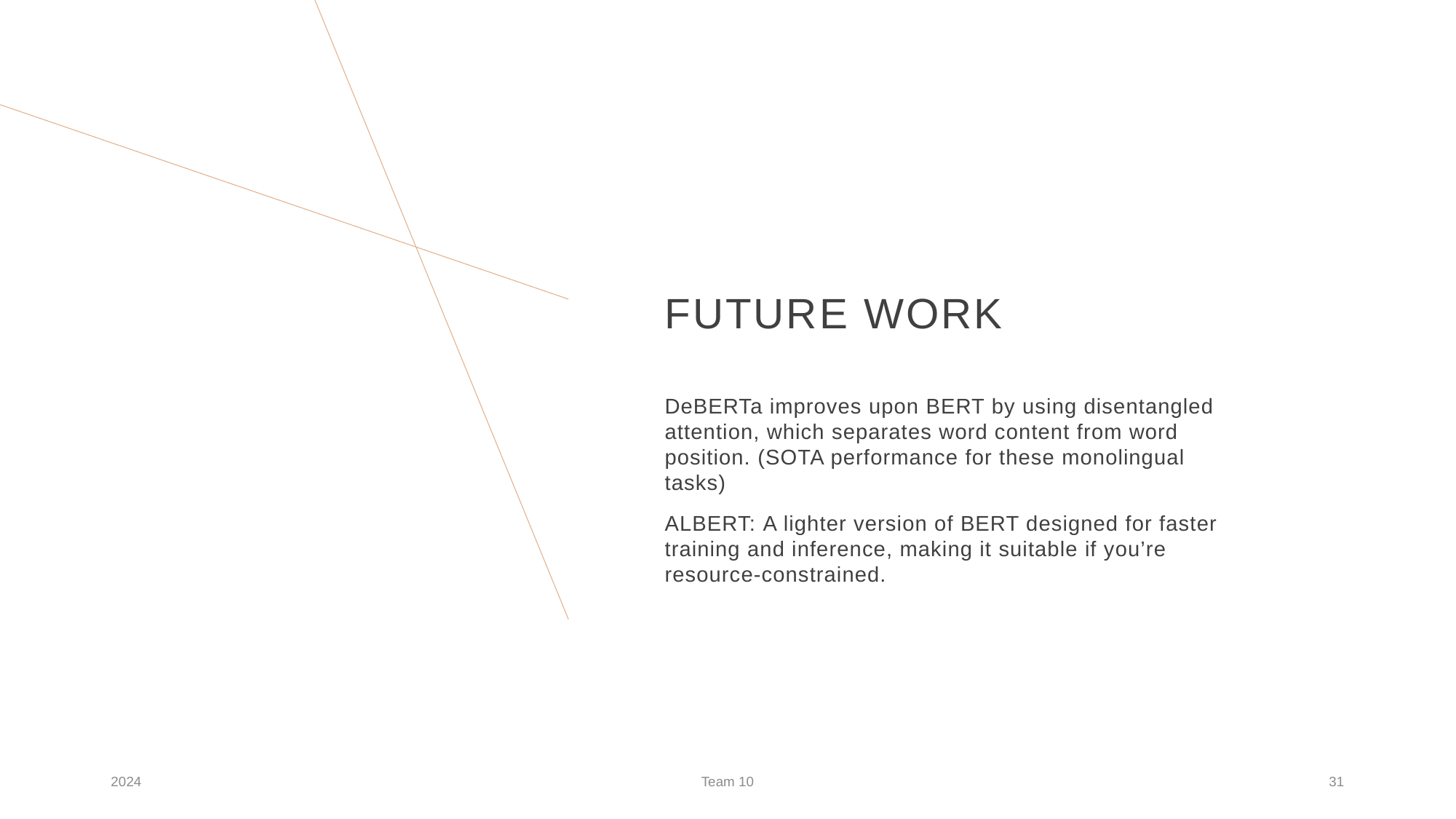

# Future work
DeBERTa improves upon BERT by using disentangled attention, which separates word content from word position. (SOTA performance for these monolingual tasks)
ALBERT: A lighter version of BERT designed for faster training and inference, making it suitable if you’re resource-constrained.
2024
Team 10
31